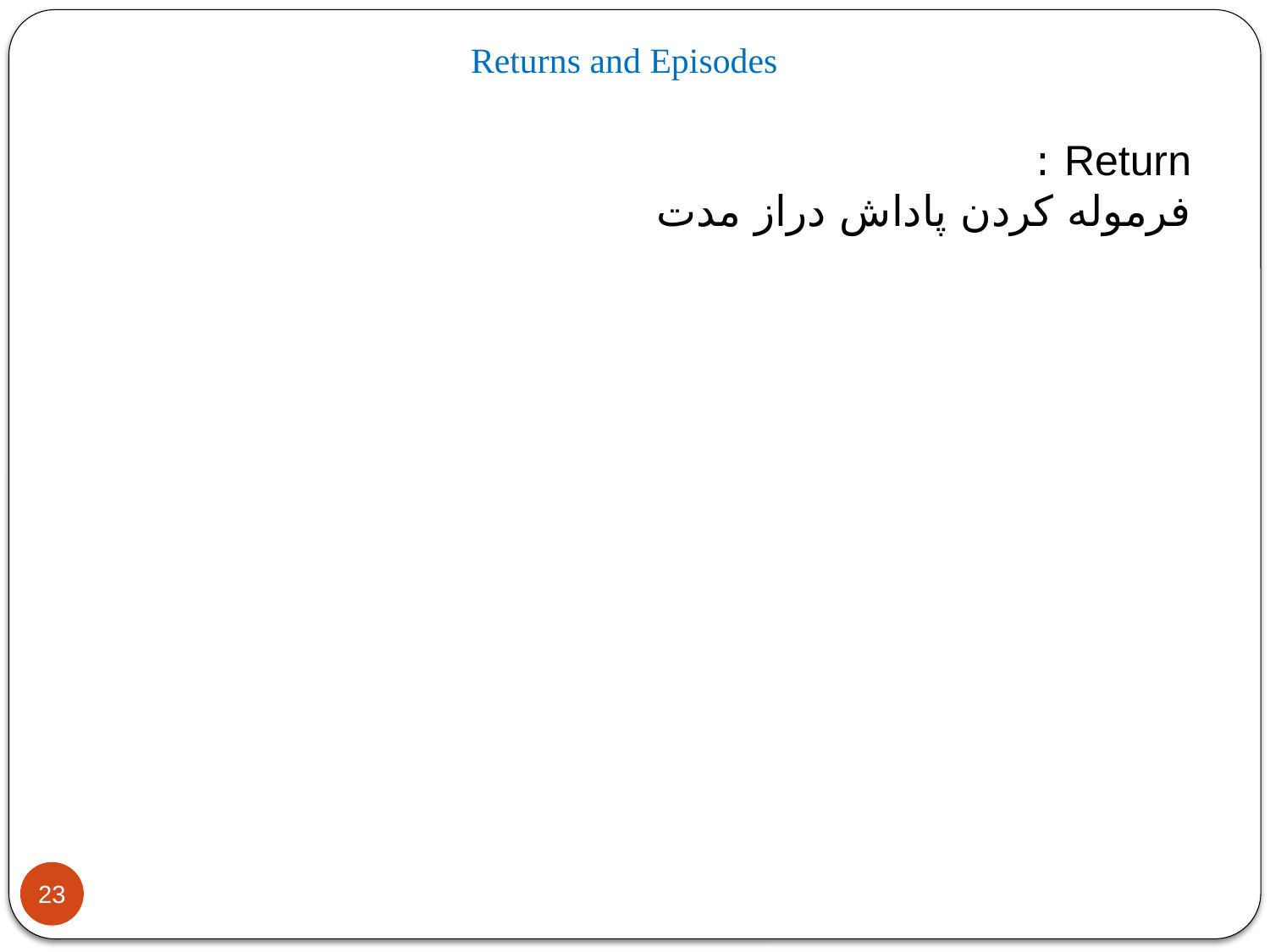

Returns and Episodes

Return :
فرموله کردن پاداش دراز مدت
23